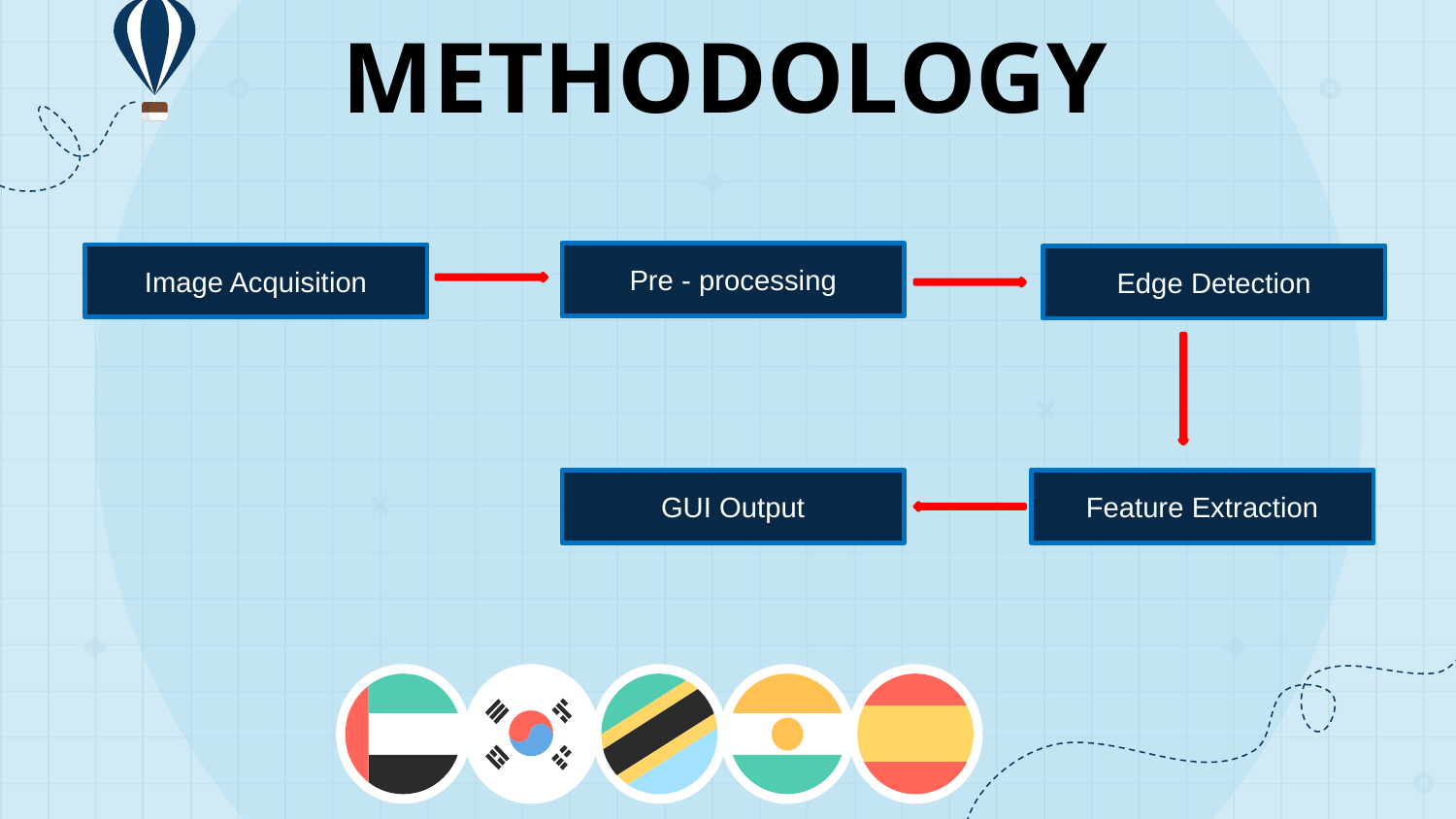

METHODOLOGY

Pre - processing
Image Acquisition
Edge Detection

GUI Output
Feature Extraction